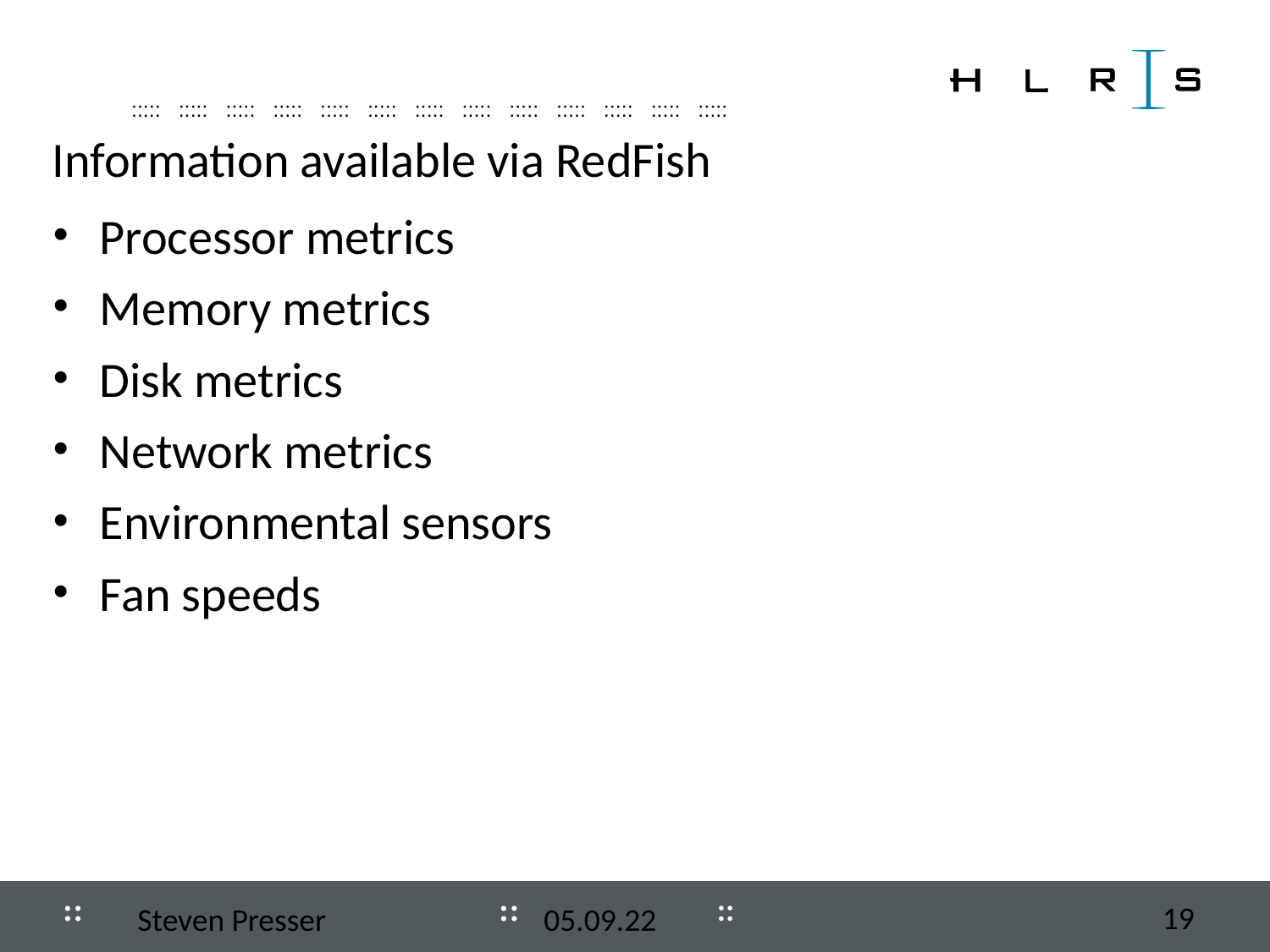

Information available via RedFish
Processor metrics
Memory metrics
Disk metrics
Network metrics
Environmental sensors
Fan speeds